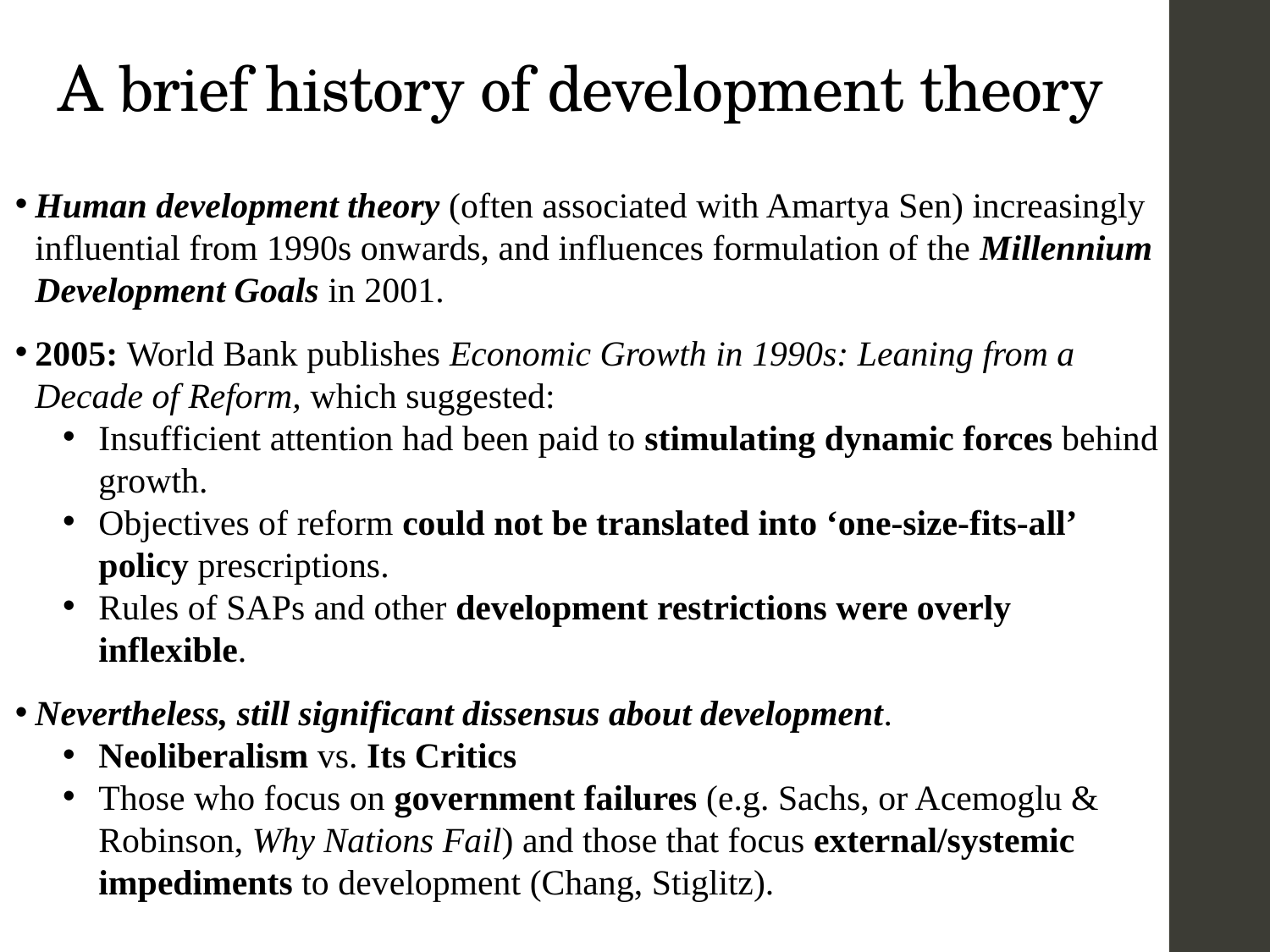

# A brief history of development theory
Human development theory (often associated with Amartya Sen) increasingly influential from 1990s onwards, and influences formulation of the Millennium Development Goals in 2001.
2005: World Bank publishes Economic Growth in 1990s: Leaning from a Decade of Reform, which suggested:
Insufficient attention had been paid to stimulating dynamic forces behind growth.
Objectives of reform could not be translated into ‘one-size-fits-all’ policy prescriptions.
Rules of SAPs and other development restrictions were overly inflexible.
Nevertheless, still significant dissensus about development.
Neoliberalism vs. Its Critics
Those who focus on government failures (e.g. Sachs, or Acemoglu & Robinson, Why Nations Fail) and those that focus external/systemic impediments to development (Chang, Stiglitz).